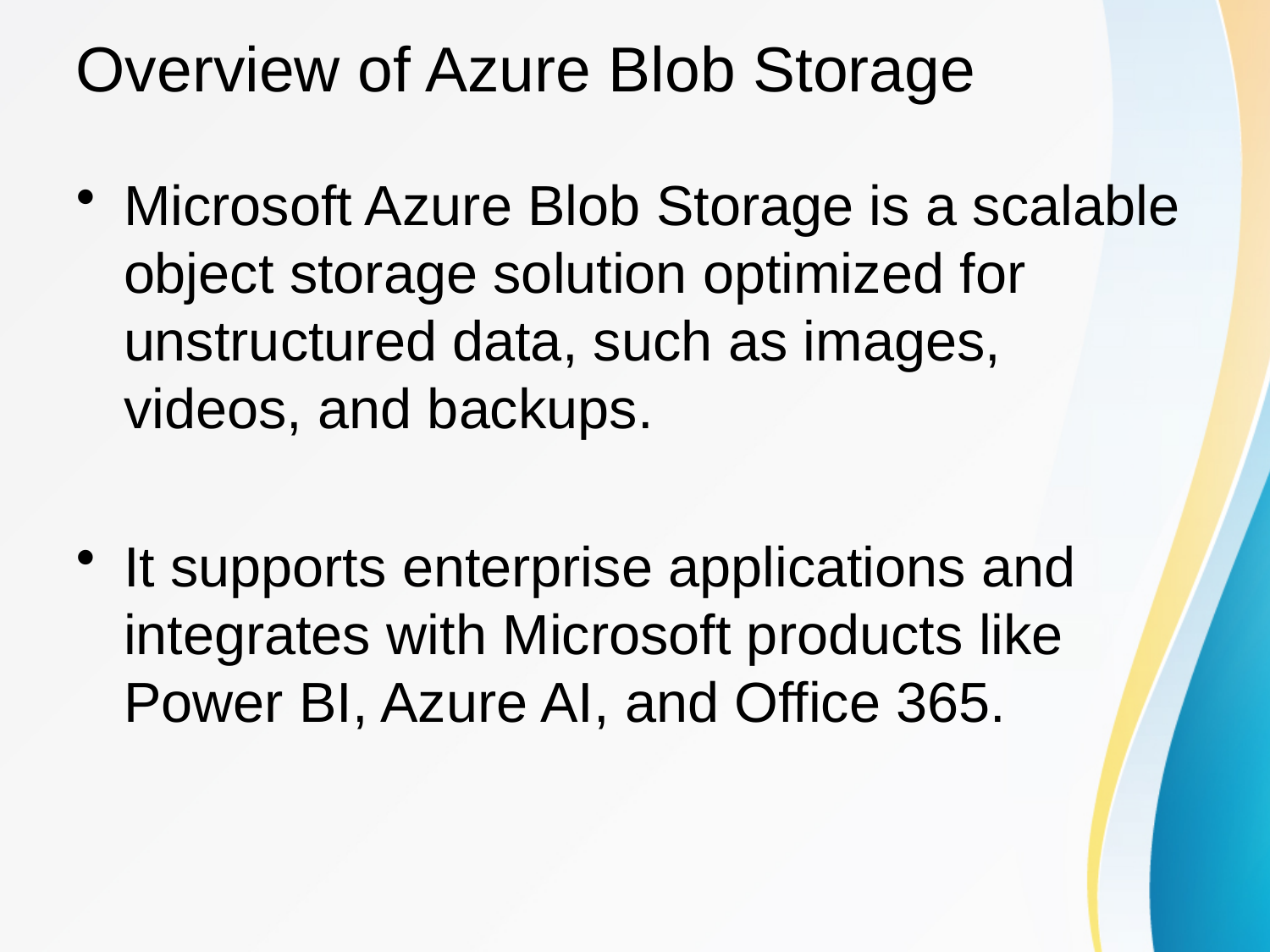

# Overview of Azure Blob Storage
Microsoft Azure Blob Storage is a scalable object storage solution optimized for unstructured data, such as images, videos, and backups.

It supports enterprise applications and integrates with Microsoft products like Power BI, Azure AI, and Office 365.